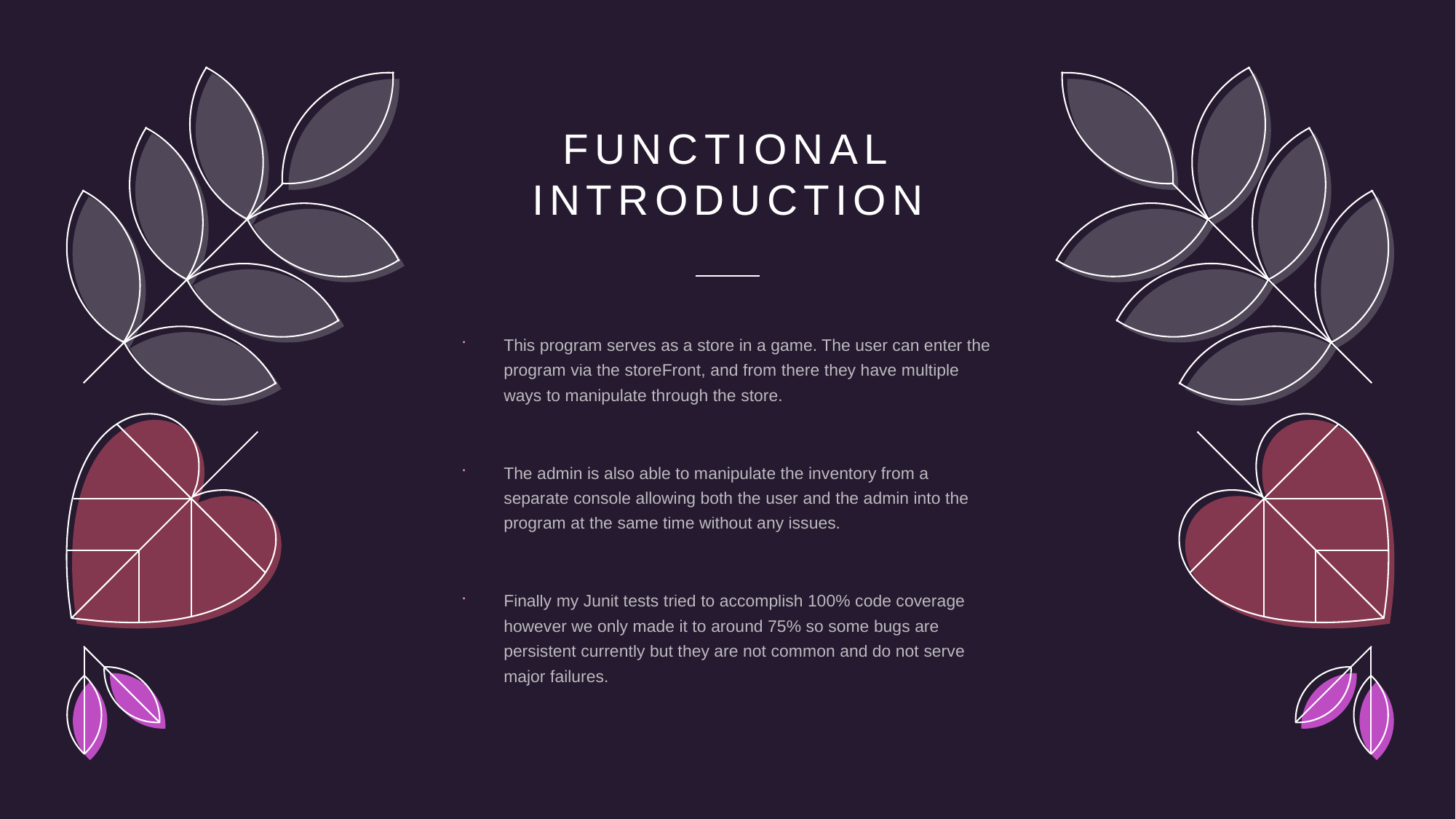

# Functional introduction
This program serves as a store in a game. The user can enter the program via the storeFront, and from there they have multiple ways to manipulate through the store.

The admin is also able to manipulate the inventory from a separate console allowing both the user and the admin into the program at the same time without any issues.

Finally my Junit tests tried to accomplish 100% code coverage however we only made it to around 75% so some bugs are persistent currently but they are not common and do not serve major failures.